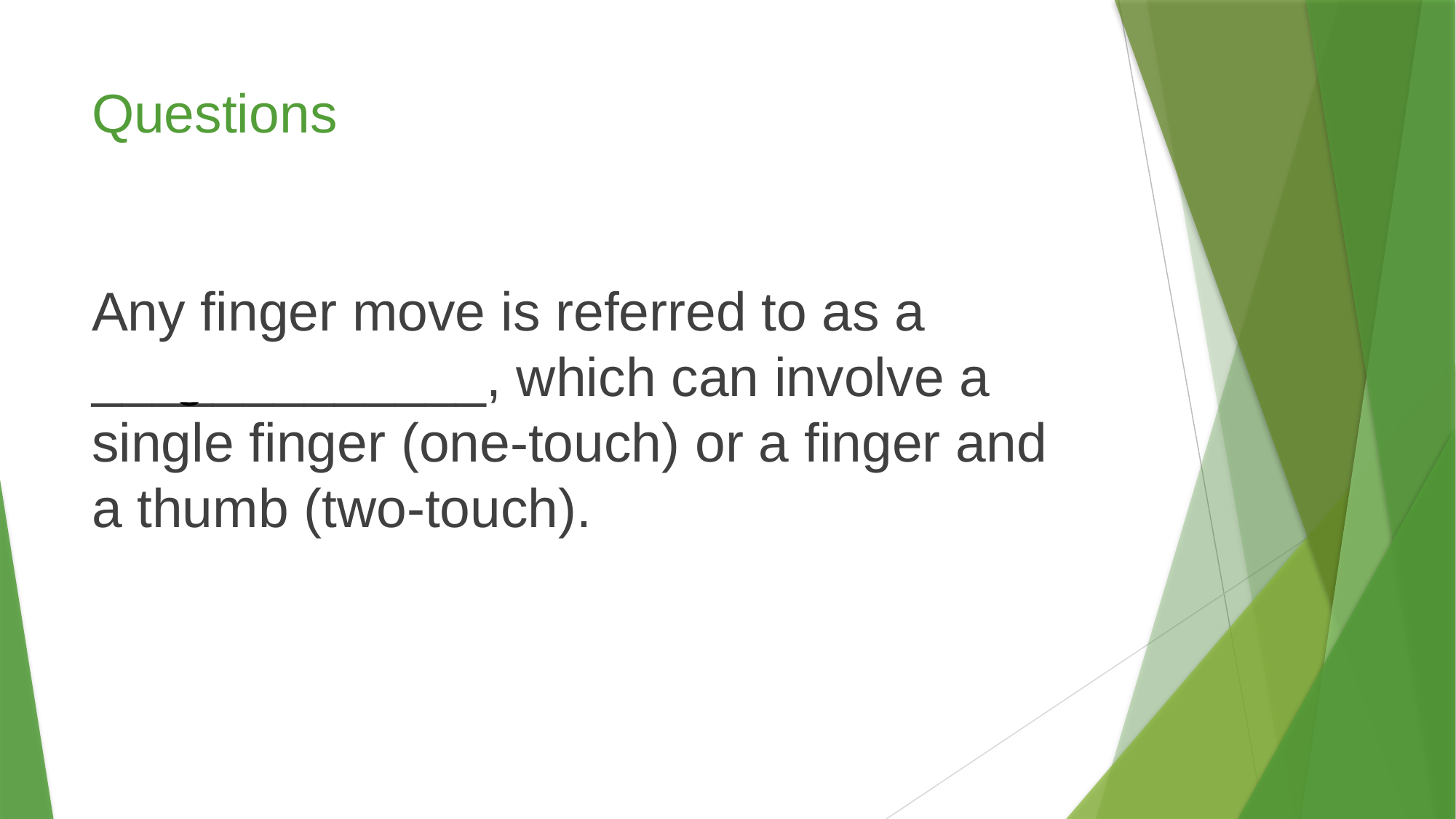

# Questions
Any finger move is referred to as a _____________, which can involve a single finger (one-touch) or a finger and a thumb (two-touch).
gesture